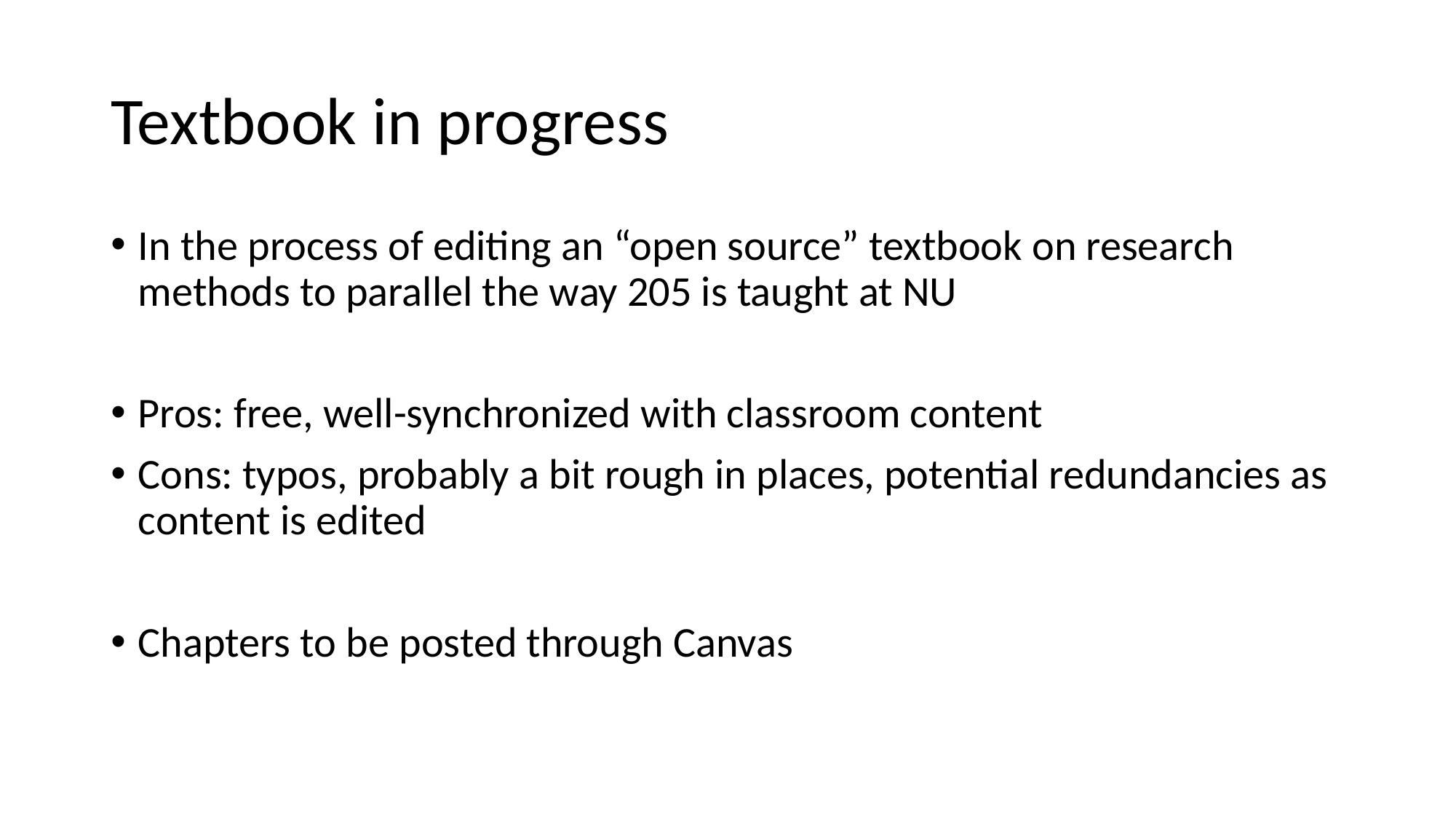

# Textbook in progress
In the process of editing an “open source” textbook on research methods to parallel the way 205 is taught at NU

Pros: free, well-synchronized with classroom content
Cons: typos, probably a bit rough in places, potential redundancies as content is edited

Chapters to be posted through Canvas